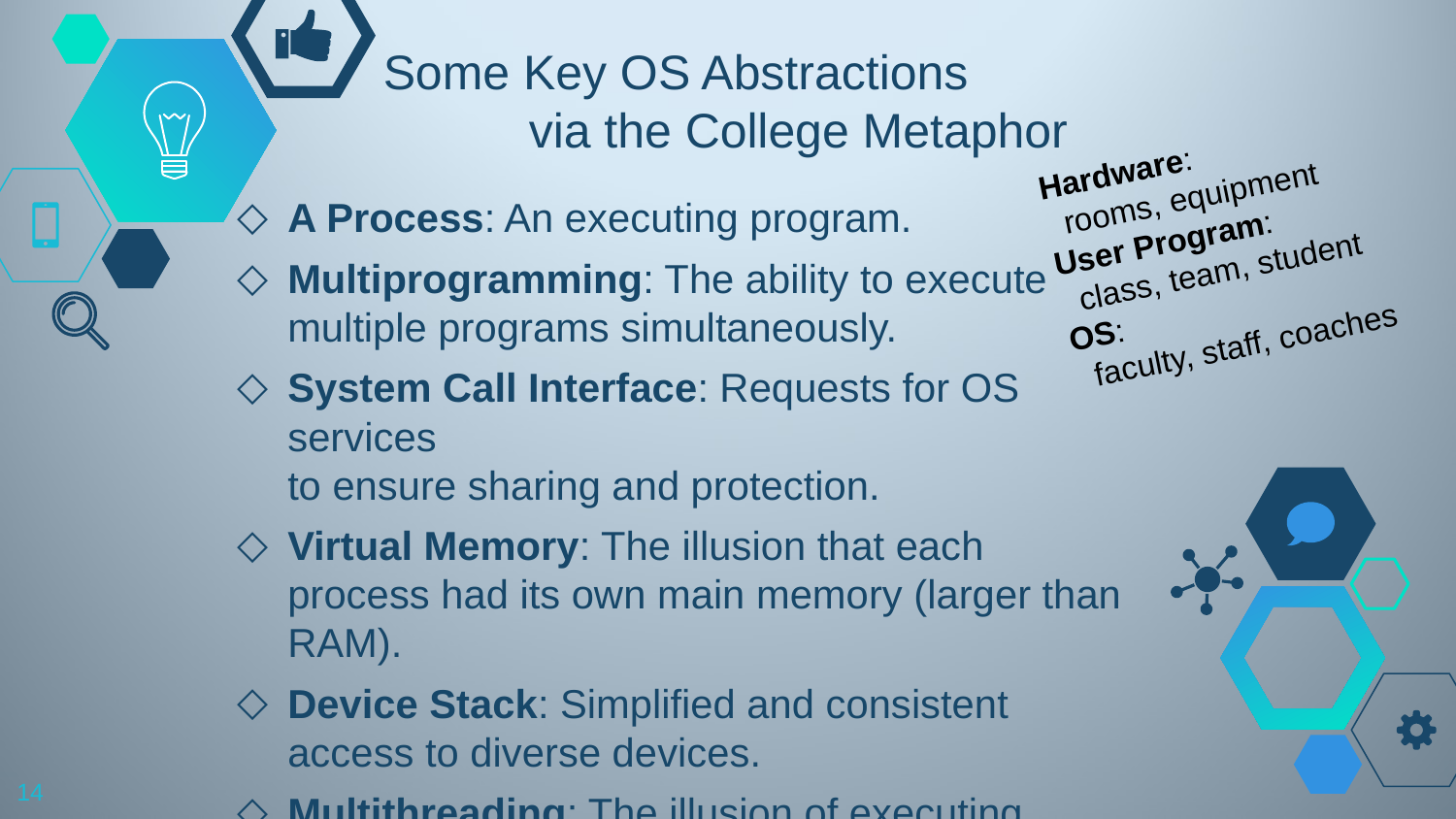

# Some Key OS Abstractions via the College Metaphor
Hardware:
  rooms, equipment
User Program:
  class, team, student
OS:
  faculty, staff, coaches
A Process: An executing program.
Multiprogramming: The ability to execute multiple programs simultaneously.
System Call Interface: Requests for OS services
to ensure sharing and protection.
Virtual Memory: The illusion that each process had its own main memory (larger than RAM).
Device Stack: Simplified and consistent access to diverse devices.
Multithreading: The illusion of executing multiple parts of a single program simultaneously.
14